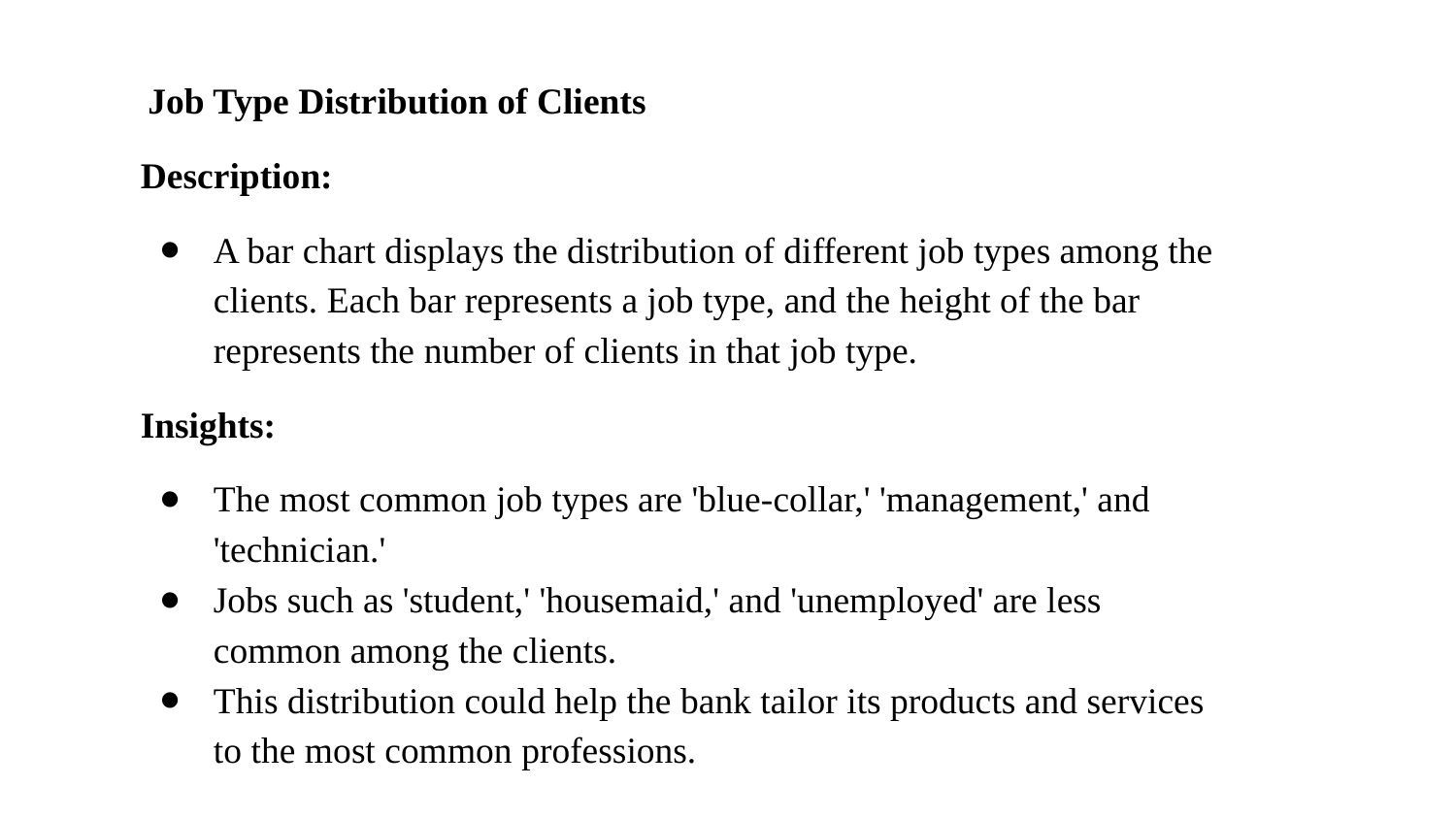

Job Type Distribution of Clients
Description:
A bar chart displays the distribution of different job types among the clients. Each bar represents a job type, and the height of the bar represents the number of clients in that job type.
Insights:
The most common job types are 'blue-collar,' 'management,' and 'technician.'
Jobs such as 'student,' 'housemaid,' and 'unemployed' are less common among the clients.
This distribution could help the bank tailor its products and services to the most common professions.